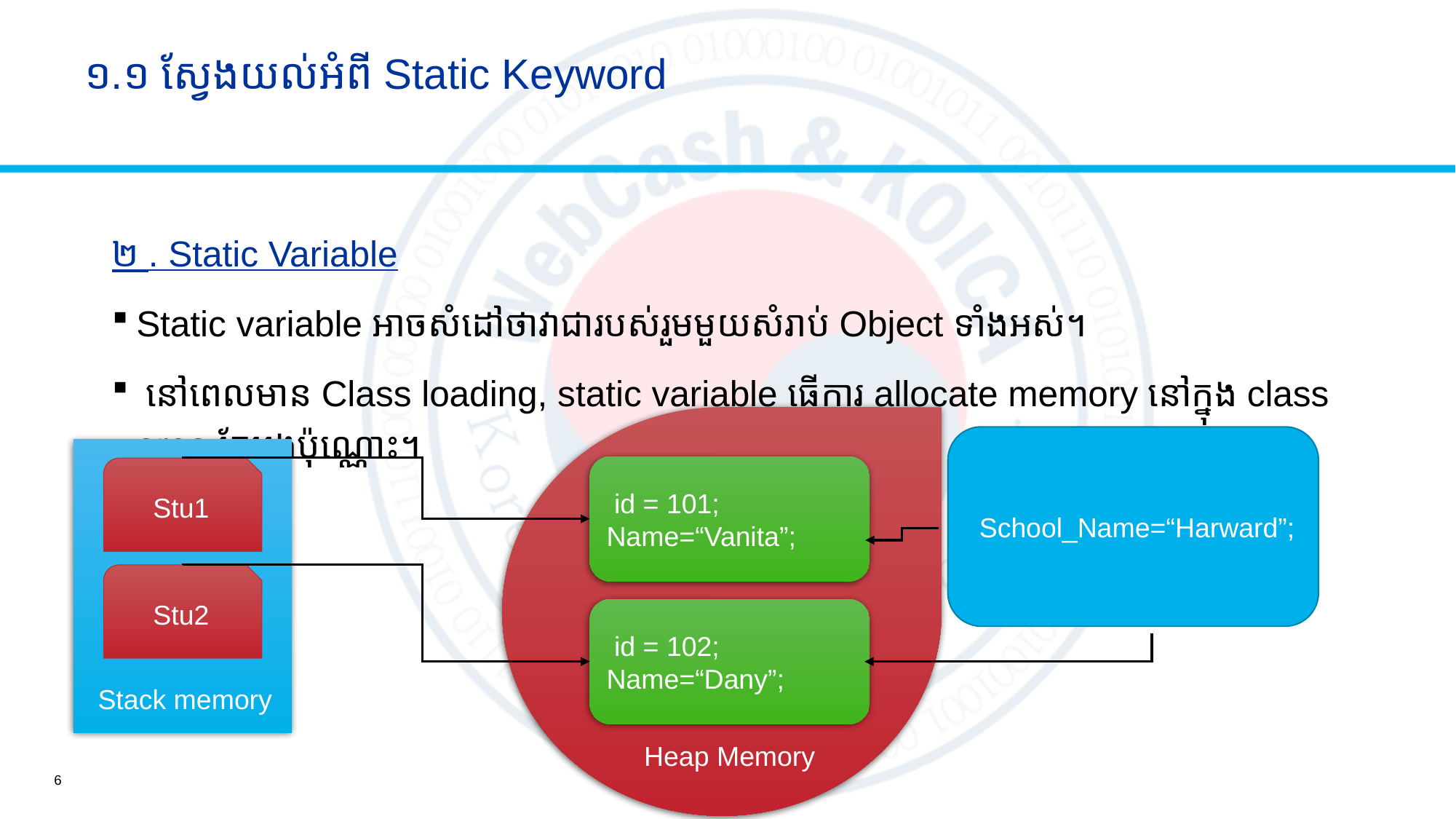

# ១.១ ស្វែងយល់អំពី Static Keyword
២ .​​ Static Variable
Static variable អាចសំដៅថាវាជារបស់រួមមួយសំរាប់ Object ទាំងអស់។
 នៅពេលមាន Class loading, static variable ធ្វើការ allocate memory នៅក្នុង class area តែម្ដងប៉ុណ្ណោះ។

 School_Name=“Harward”;

 id = 101;
Name=“Vanita”;
Stu1
Stu2
 id = 102;
Name=“Dany”;
Stack memory
Heap Memory
6